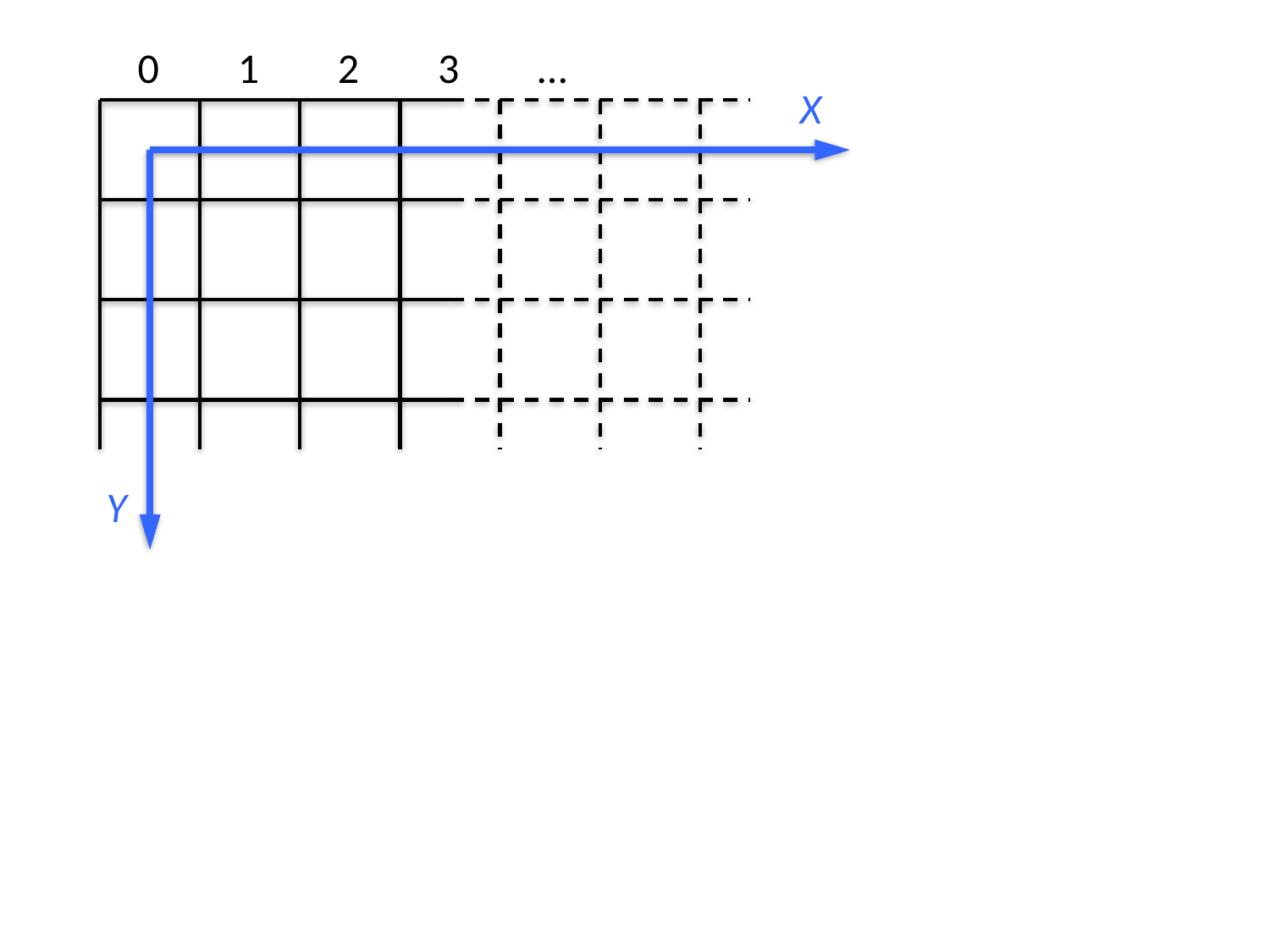

0
1
2
3
…
X
Y